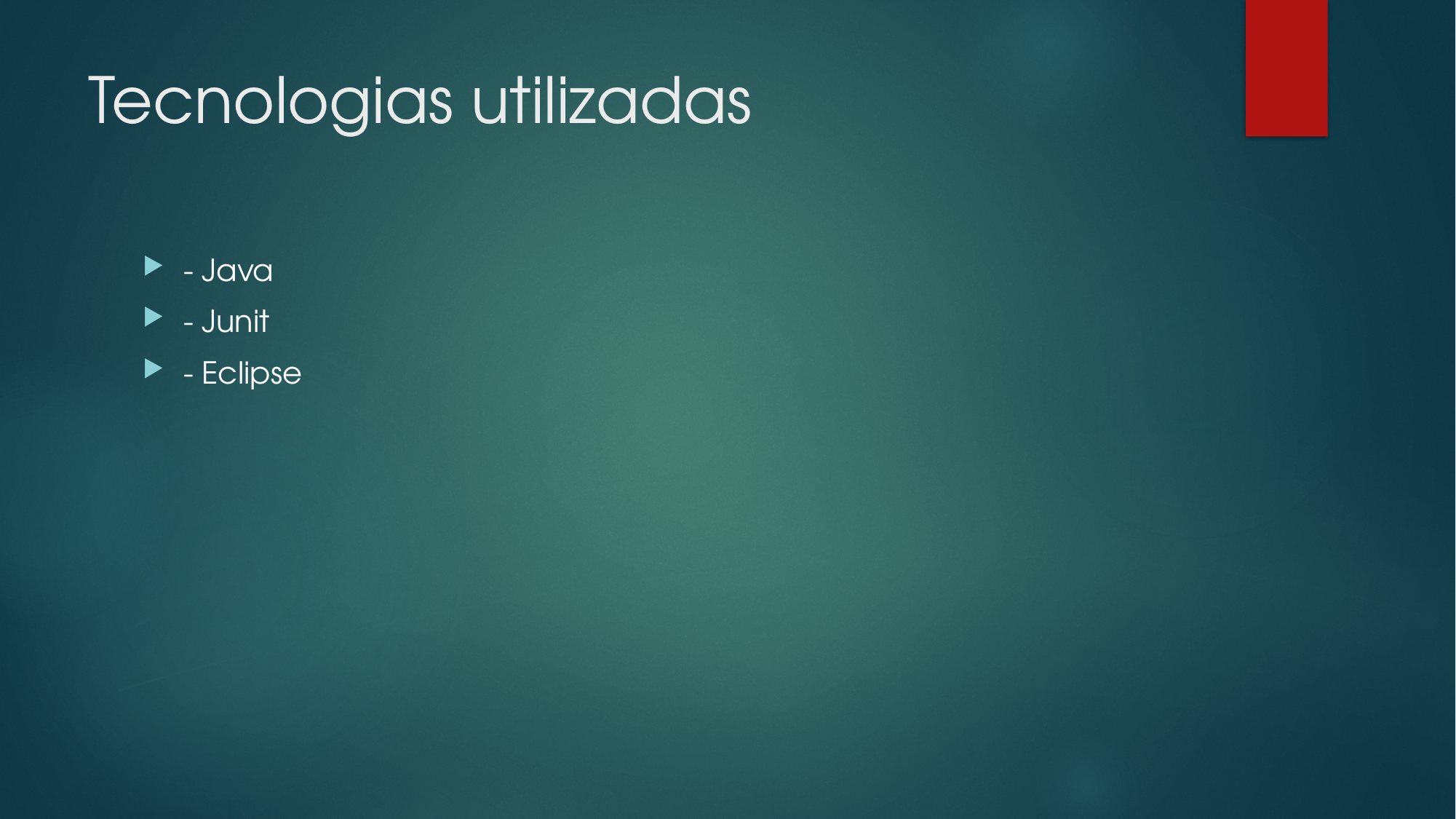

# Tecnologias utilizadas
- Java
- Junit
- Eclipse